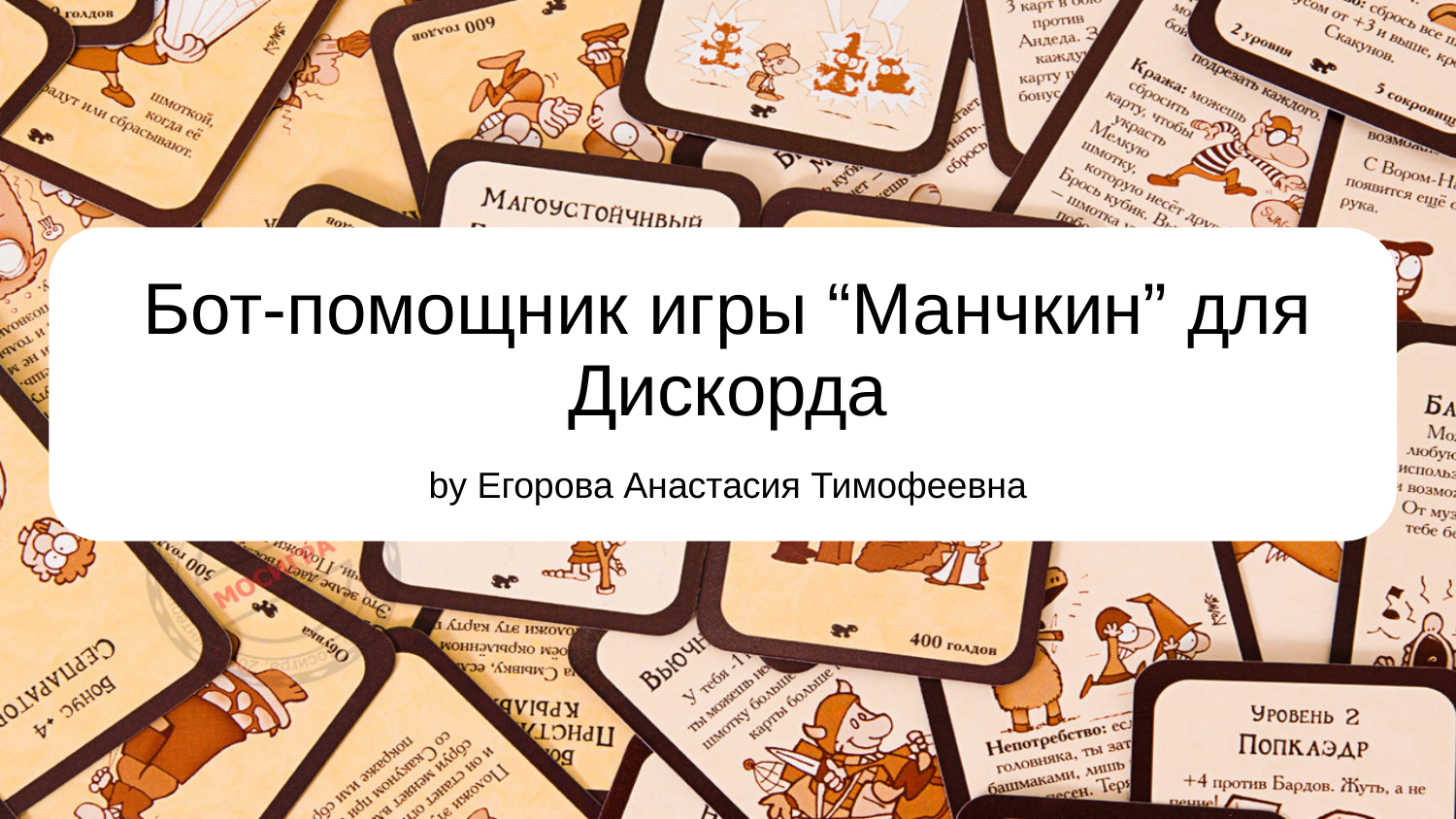

# Бот-помощник игры “Манчкин” для Дискорда
by Егорова Анастасия Тимофеевна